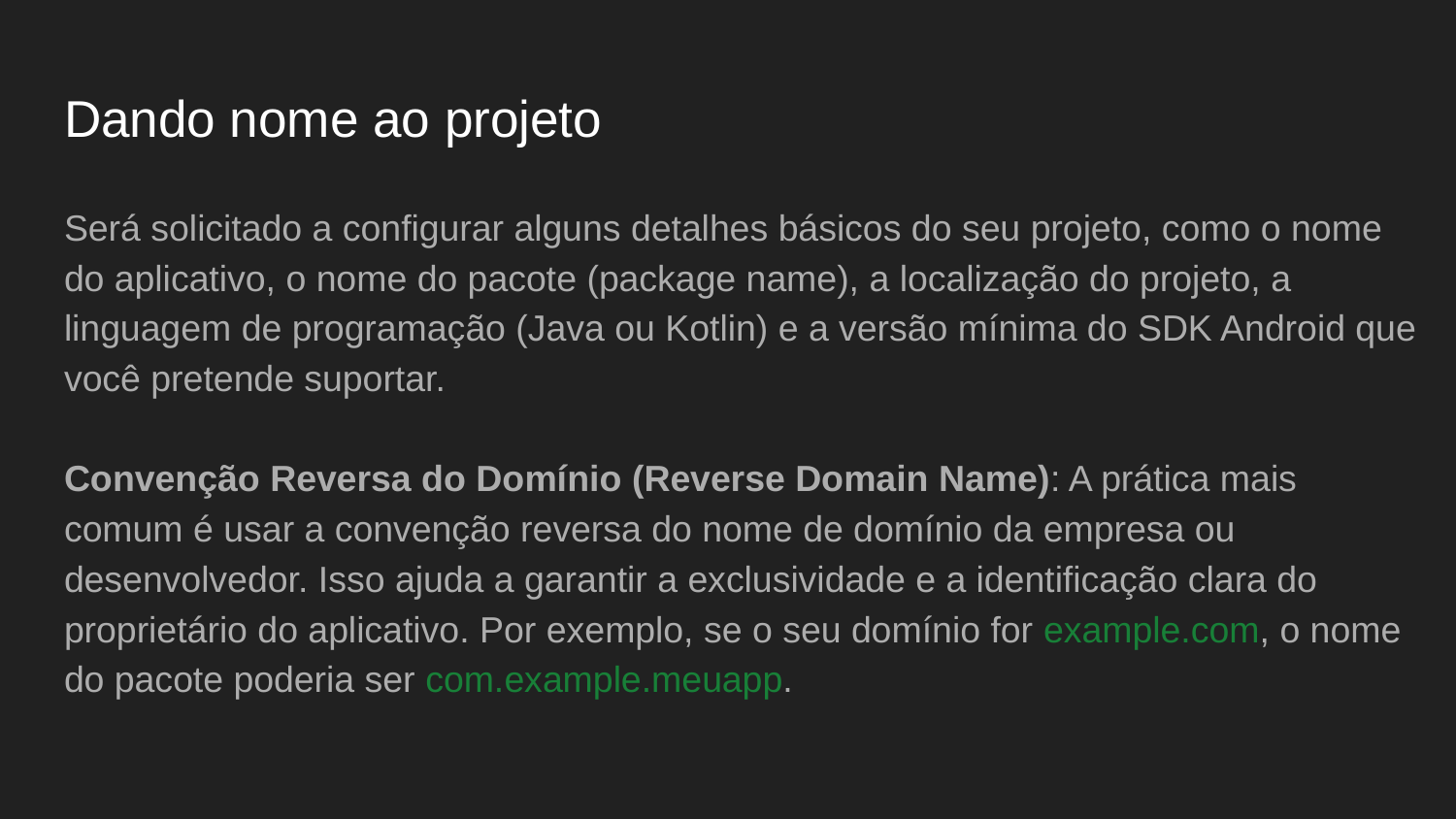

# Dando nome ao projeto
Será solicitado a configurar alguns detalhes básicos do seu projeto, como o nome do aplicativo, o nome do pacote (package name), a localização do projeto, a linguagem de programação (Java ou Kotlin) e a versão mínima do SDK Android que você pretende suportar.
Convenção Reversa do Domínio (Reverse Domain Name): A prática mais comum é usar a convenção reversa do nome de domínio da empresa ou desenvolvedor. Isso ajuda a garantir a exclusividade e a identificação clara do proprietário do aplicativo. Por exemplo, se o seu domínio for example.com, o nome do pacote poderia ser com.example.meuapp.